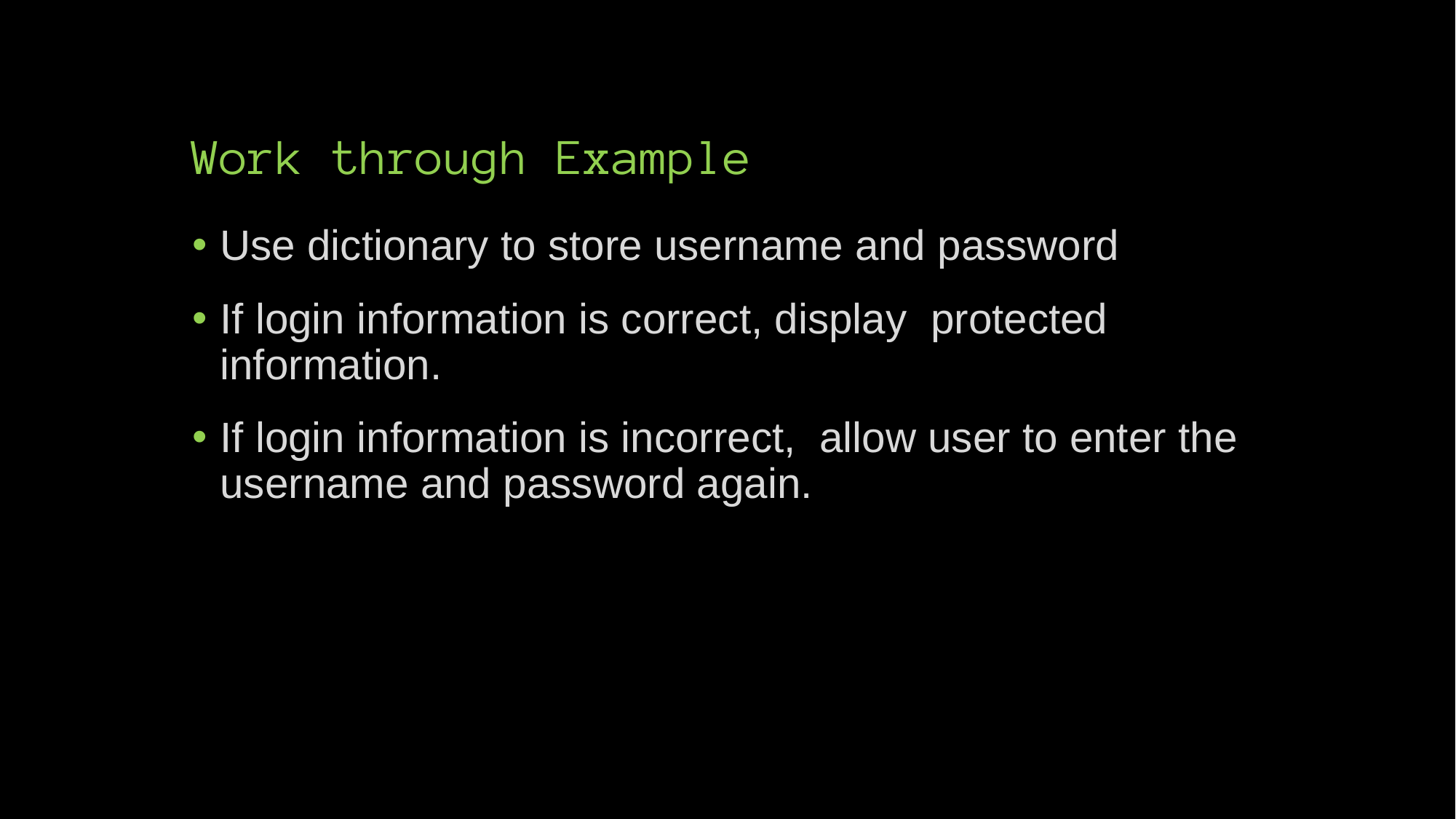

# Work through Example
Use dictionary to store username and password
If login information is correct, display  protected information.
If login information is incorrect,  allow user to enter the username and password again.